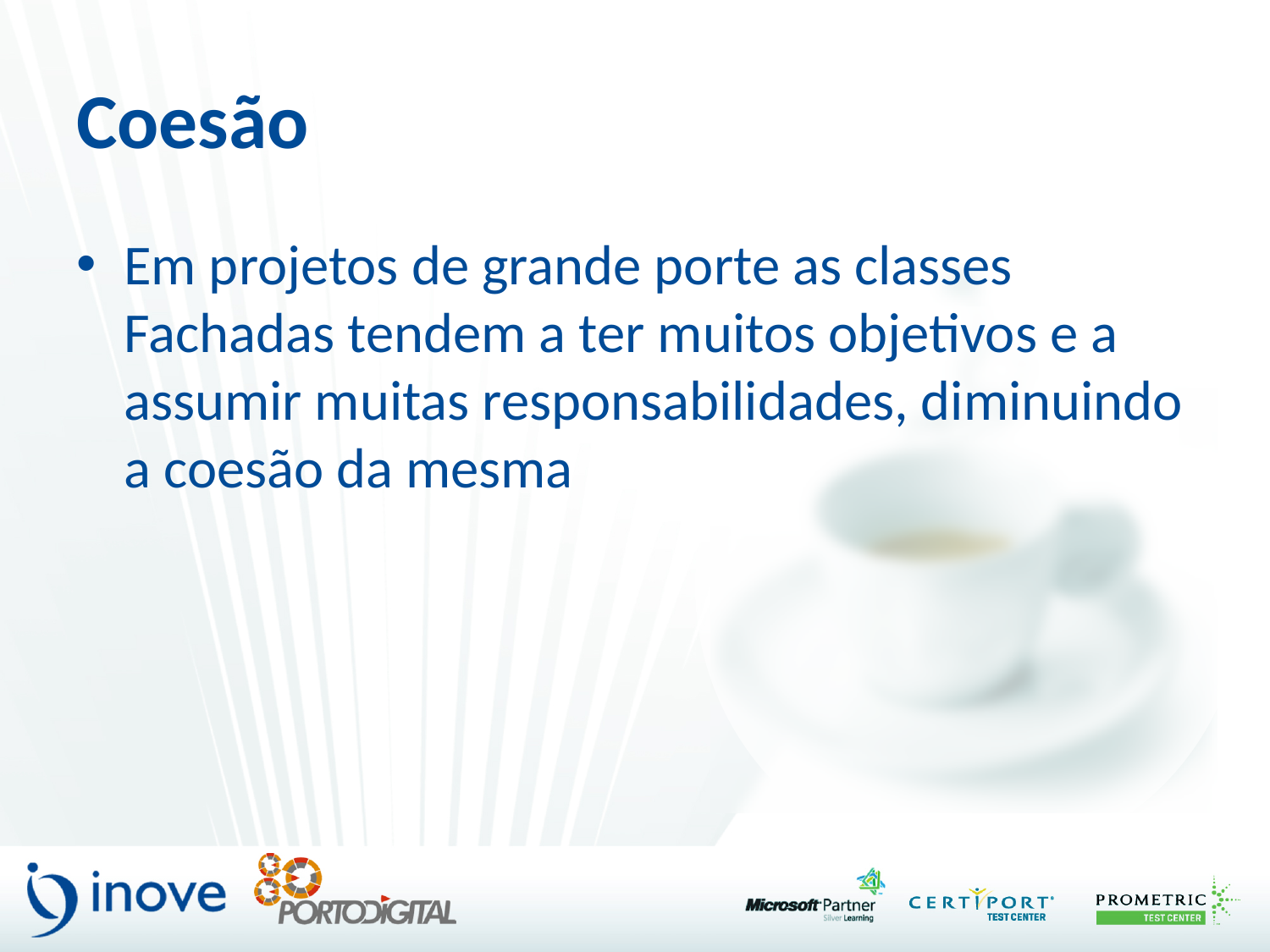

# Coesão
Em projetos de grande porte as classes Fachadas tendem a ter muitos objetivos e a assumir muitas responsabilidades, diminuindo a coesão da mesma